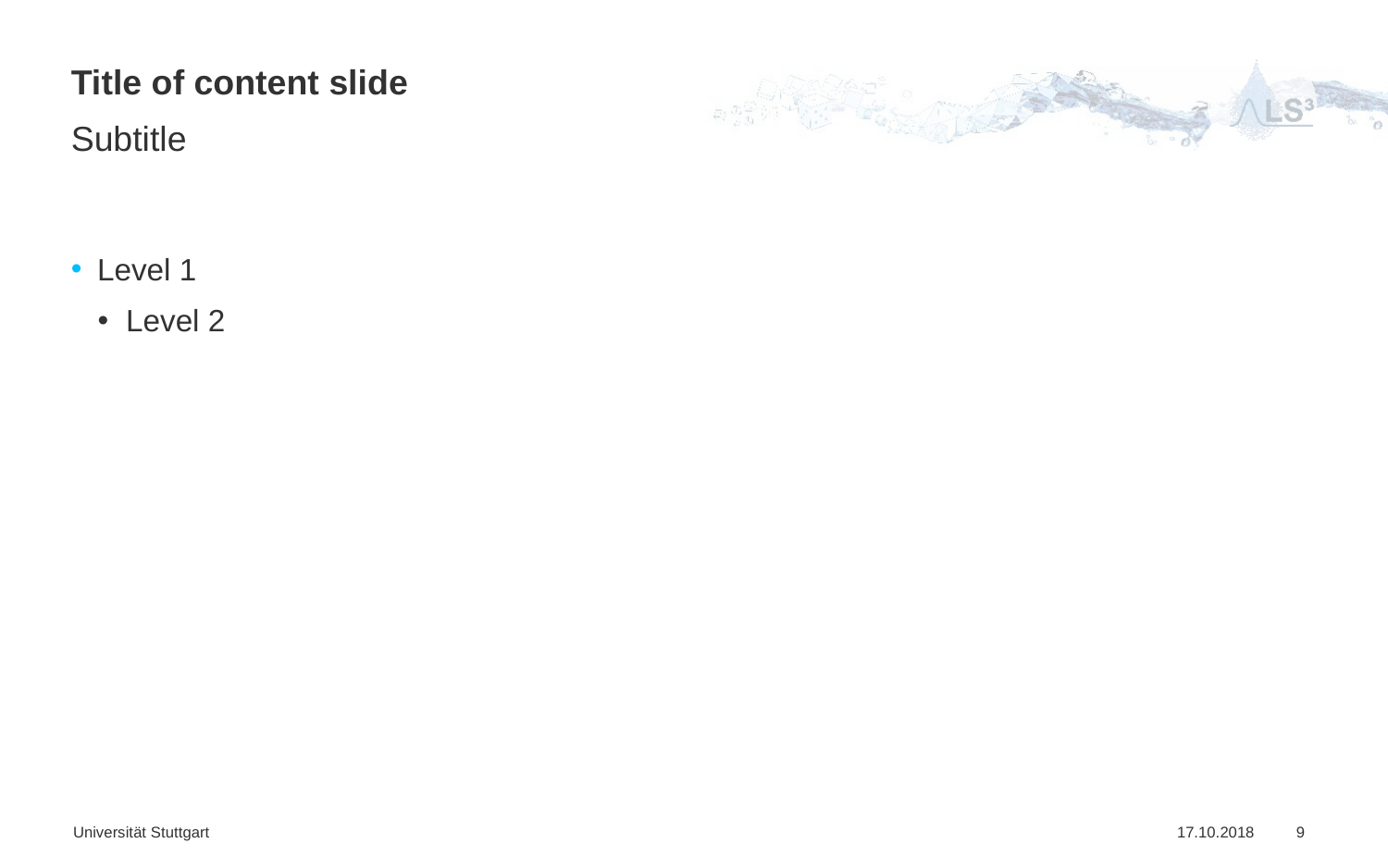

# Title of content slide
Subtitle
Level 1
Level 2

Universität Stuttgart
17.10.2018
9